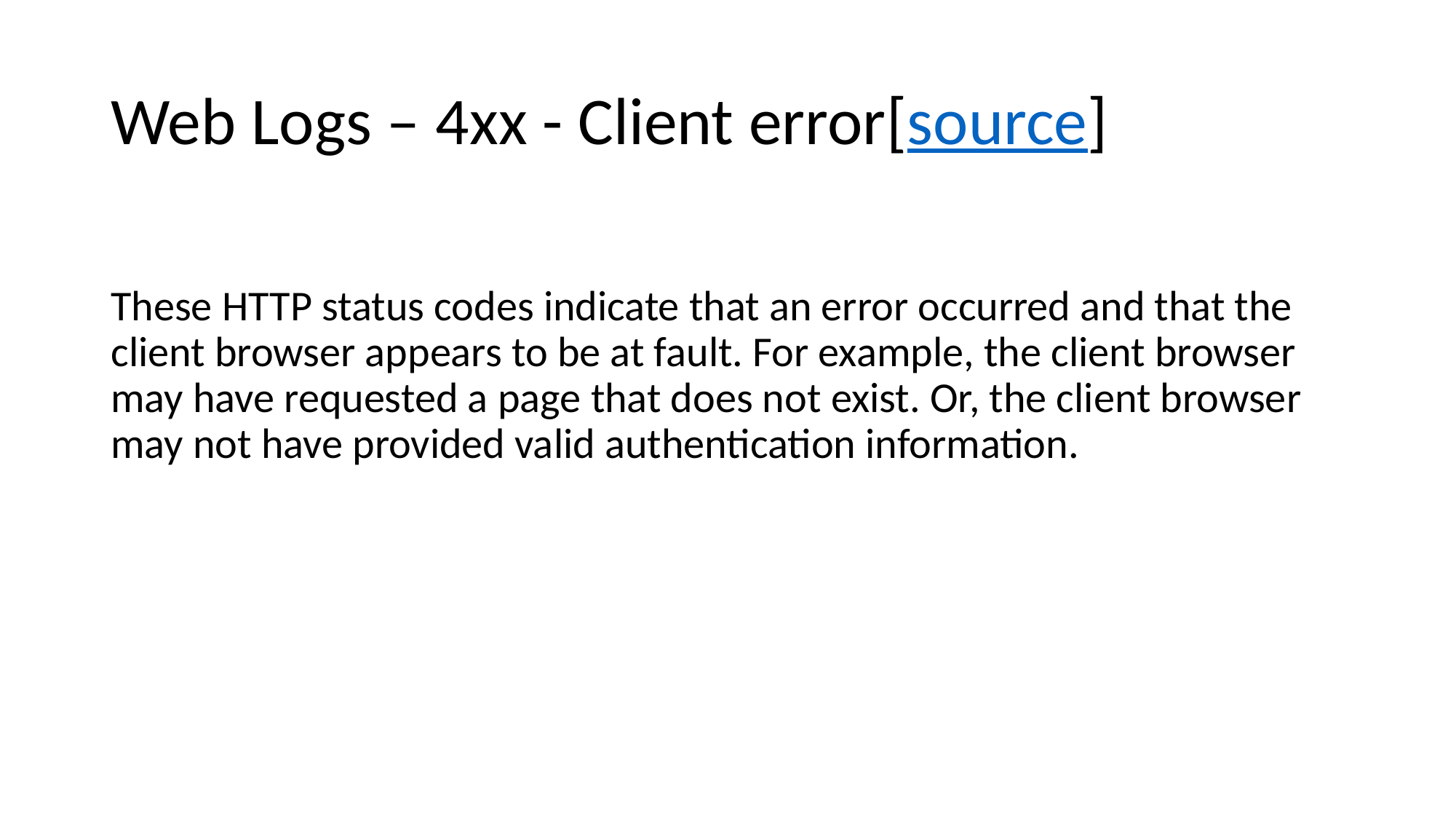

# Web Logs – 4xx - Client error[source]

These HTTP status codes indicate that an error occurred and that the client browser appears to be at fault. For example, the client browser may have requested a page that does not exist. Or, the client browser may not have provided valid authentication information.